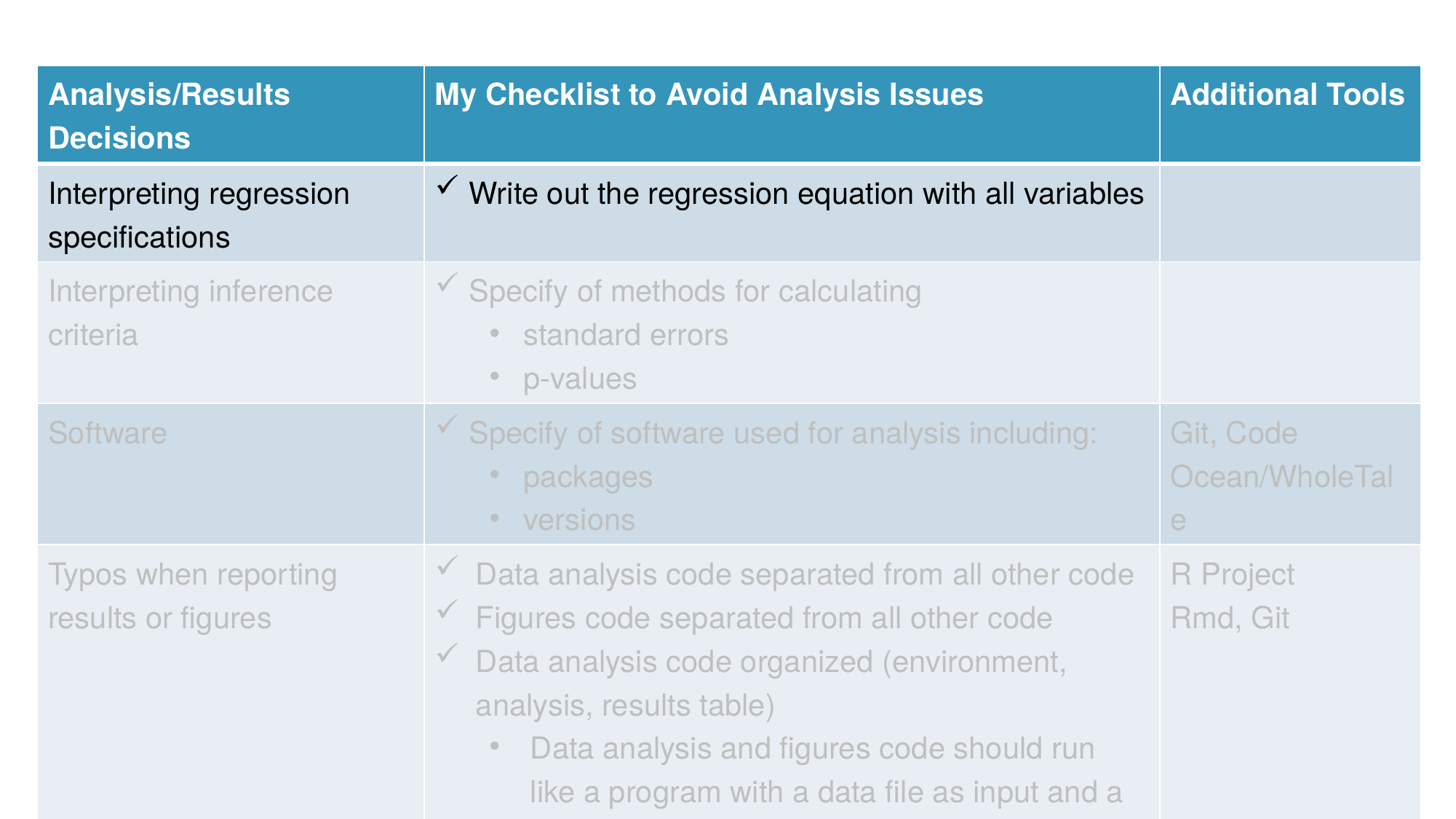

| Analysis/Results Decisions | My Checklist to Avoid Analysis Issues | Additional Tools |
| --- | --- | --- |
| Interpreting regression specifications | Write out the regression equation with all variables |  |
| Interpreting inference criteria | Specify of methods for calculating standard errors p-values |  |
| Software | Specify of software used for analysis including: packages versions | Git, Code Ocean/WholeTale |
| Typos when reporting results or figures | Data analysis code separated from all other code Figures code separated from all other code Data analysis code organized (environment, analysis, results table) Data analysis and figures code should run like a program with a data file as input and a results data file or figure as output | R Project Rmd, Git |